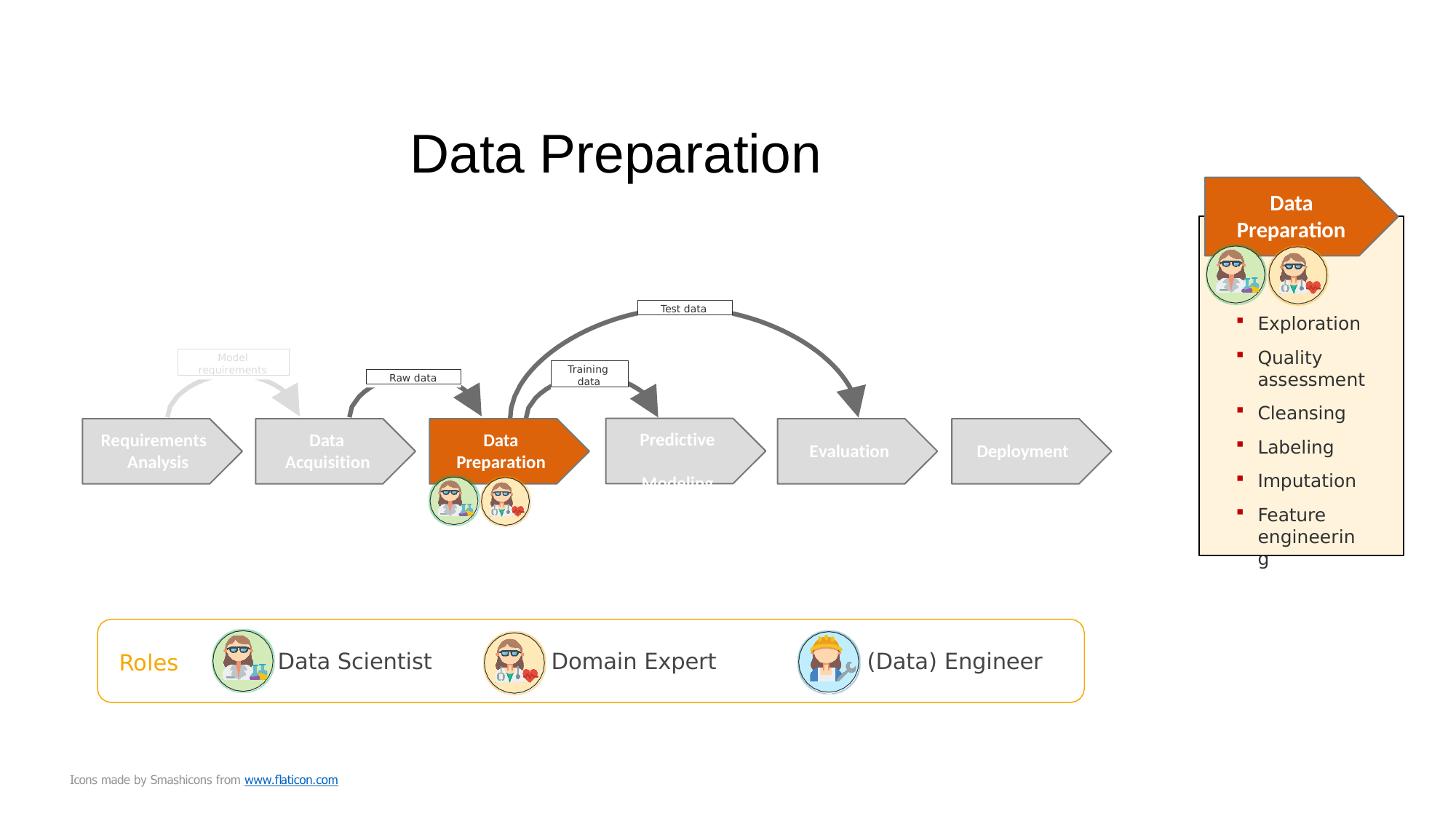

# Data Preparation

Data  Preparation

Test data

Exploration
Quality  assessment
Cleansing
Labeling
Imputation
Feature  engineering

Model  requirements

Training  data

Raw data

Predictive  Modeling
Data  Preparation
Requirements  Analysis
Data  Acquisition
Evaluation
Deployment

Data Scientist
Domain Expert
(Data) Engineer
Roles
Icons made by Smashicons from www.flaticon.com